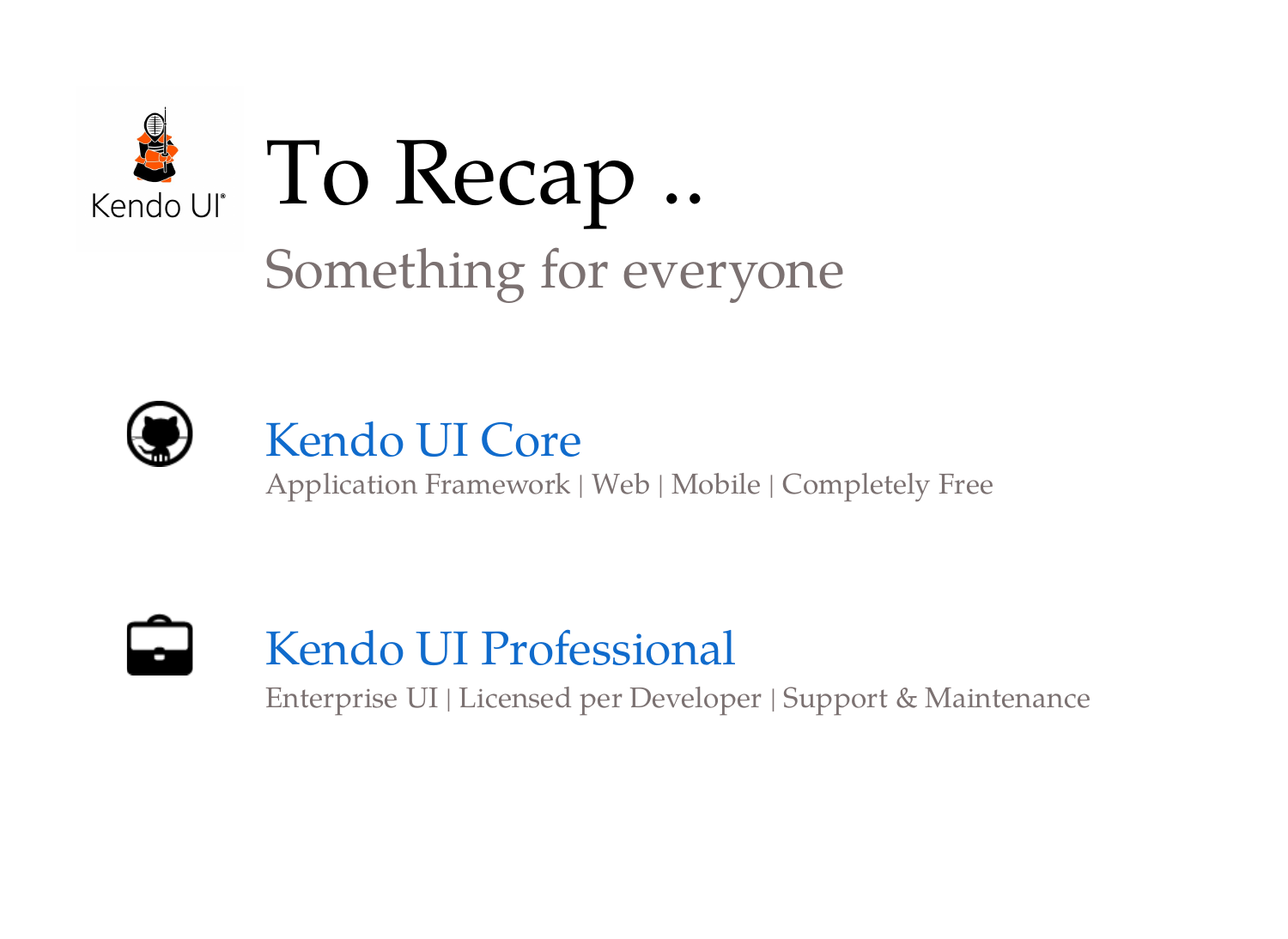

To Recap ..
Something for everyone

Kendo UI Core
Application Framework | Web | Mobile | Completely Free

Kendo UI Professional
Enterprise UI | Licensed per Developer | Support & Maintenance